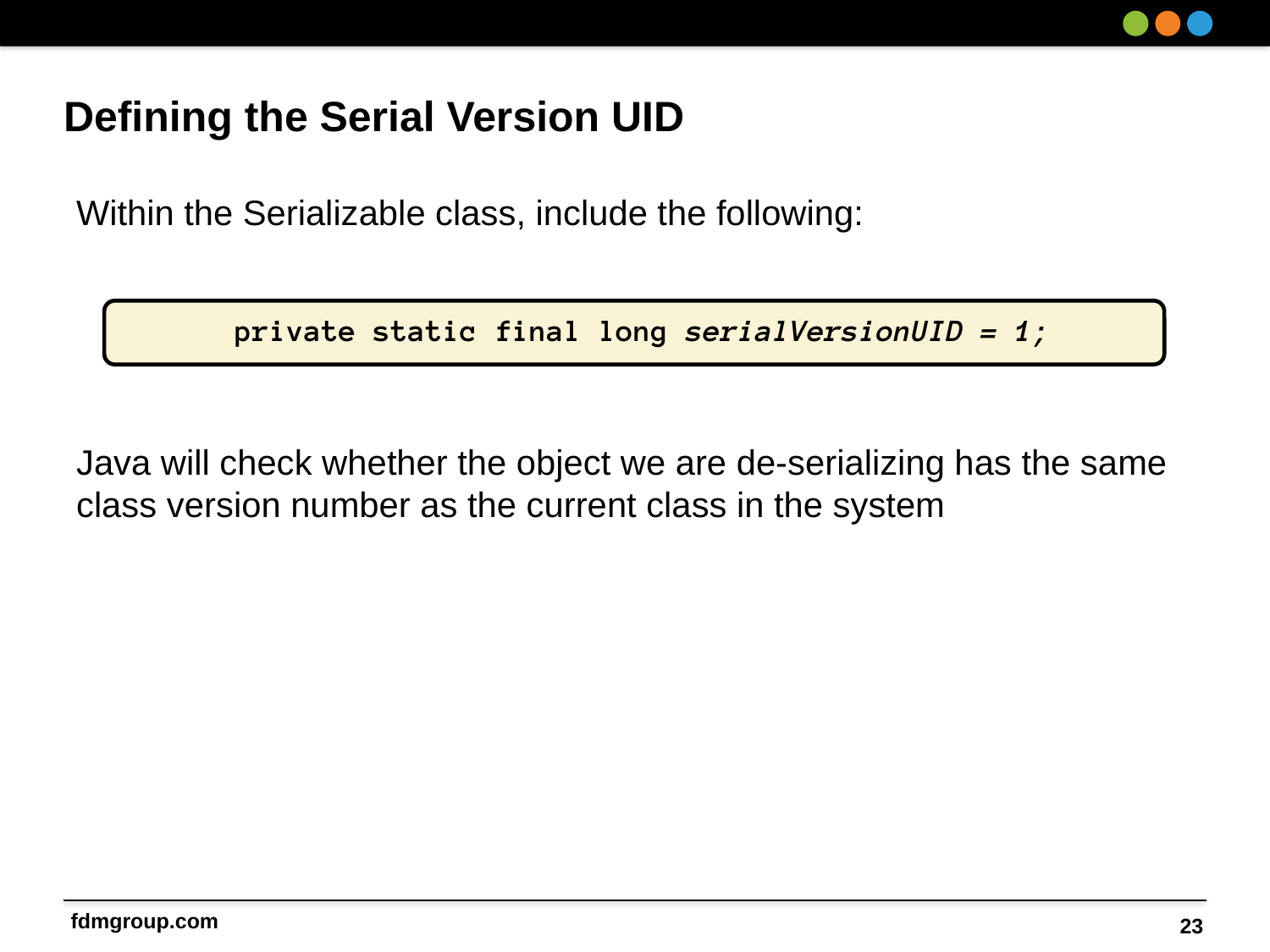

# Defining the Serial Version UID
Within the Serializable class, include the following:

Java will check whether the object we are de-serializing has the same class version number as the current class in the system

 private static final long serialVersionUID = 1;
23